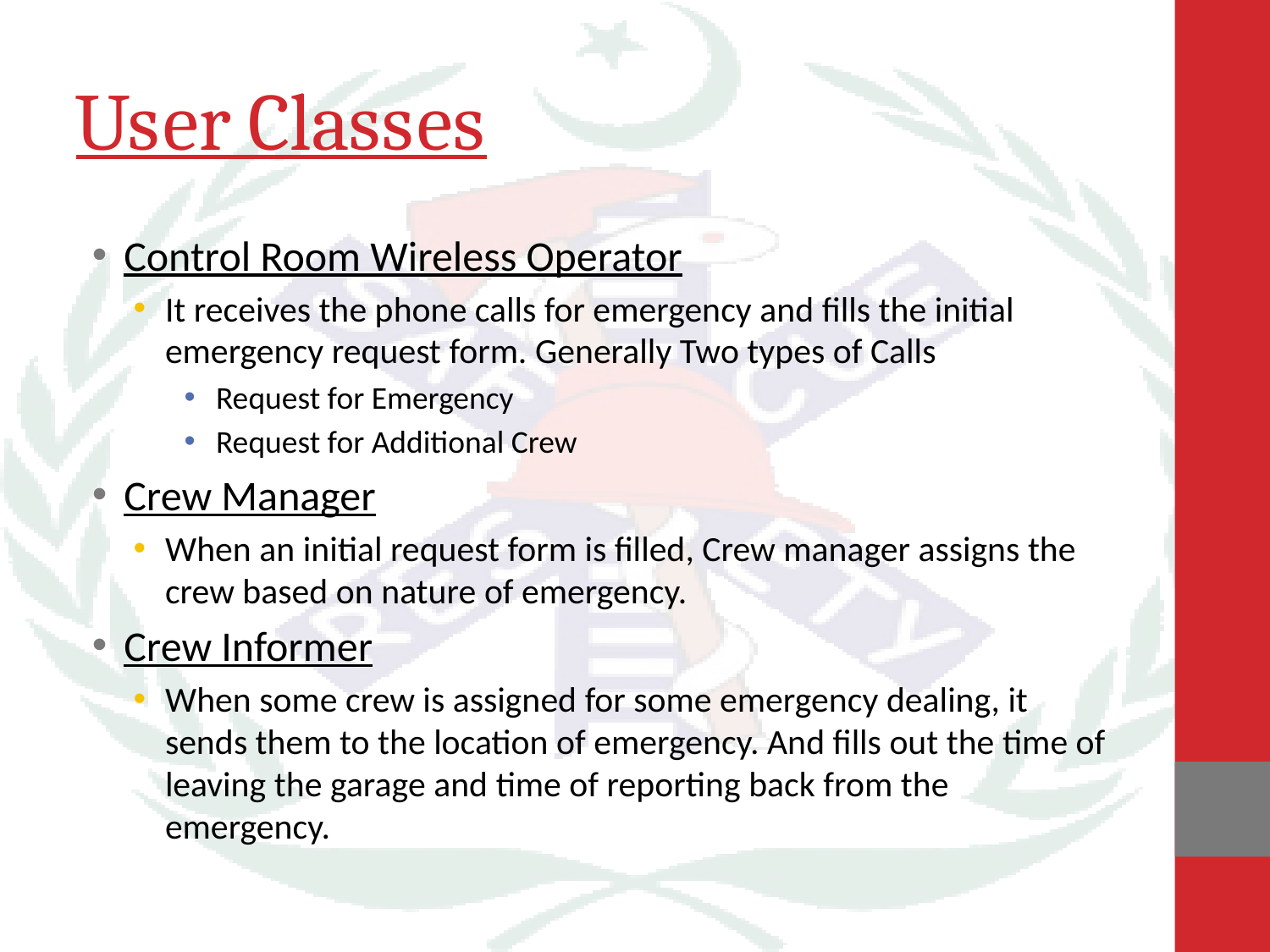

# User Classes
Control Room Wireless Operator
It receives the phone calls for emergency and fills the initial emergency request form. Generally Two types of Calls
Request for Emergency
Request for Additional Crew
Crew Manager
When an initial request form is filled, Crew manager assigns the crew based on nature of emergency.
Crew Informer
When some crew is assigned for some emergency dealing, it sends them to the location of emergency. And fills out the time of leaving the garage and time of reporting back from the emergency.